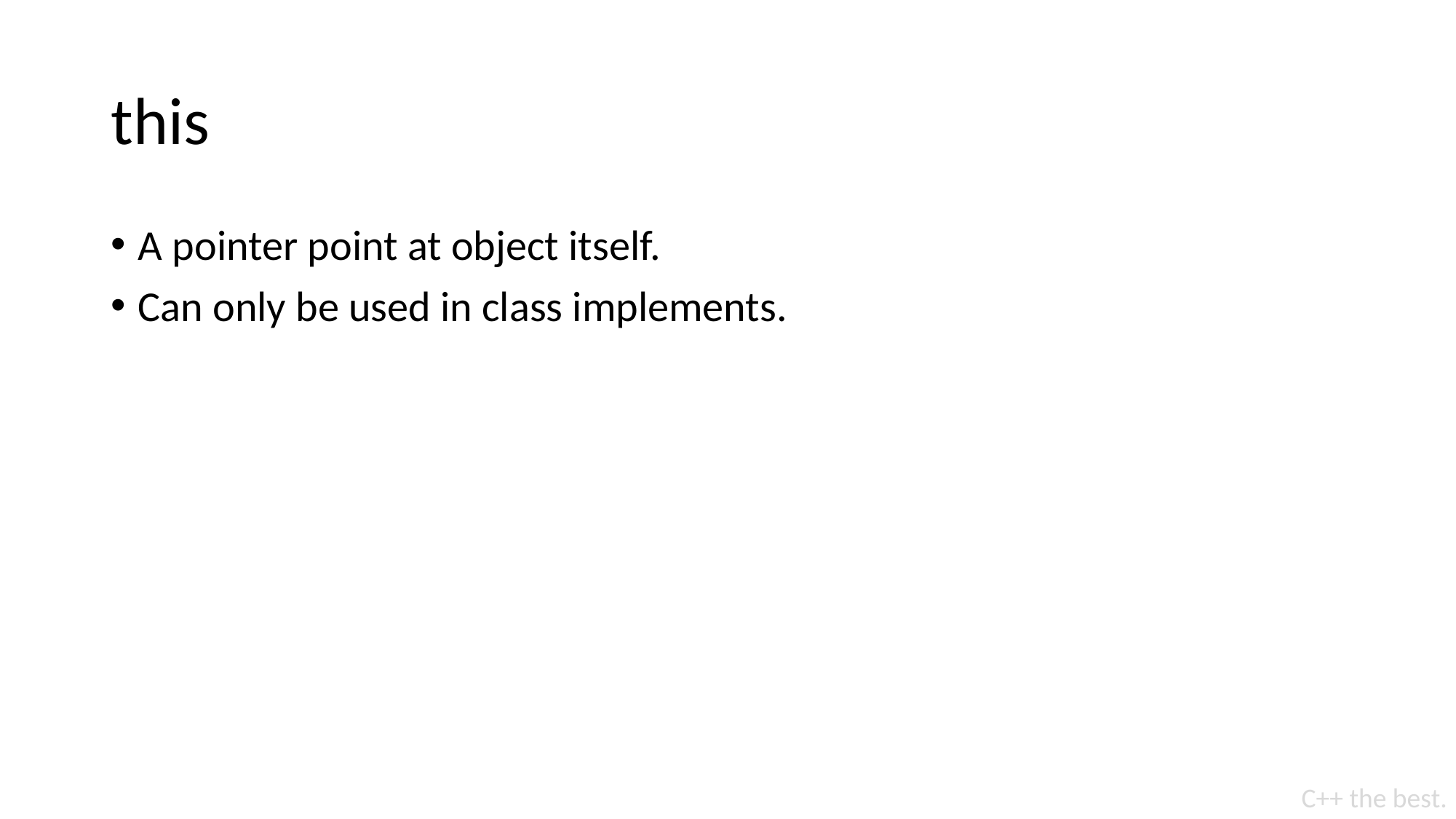

# this
A pointer point at object itself.
Can only be used in class implements.